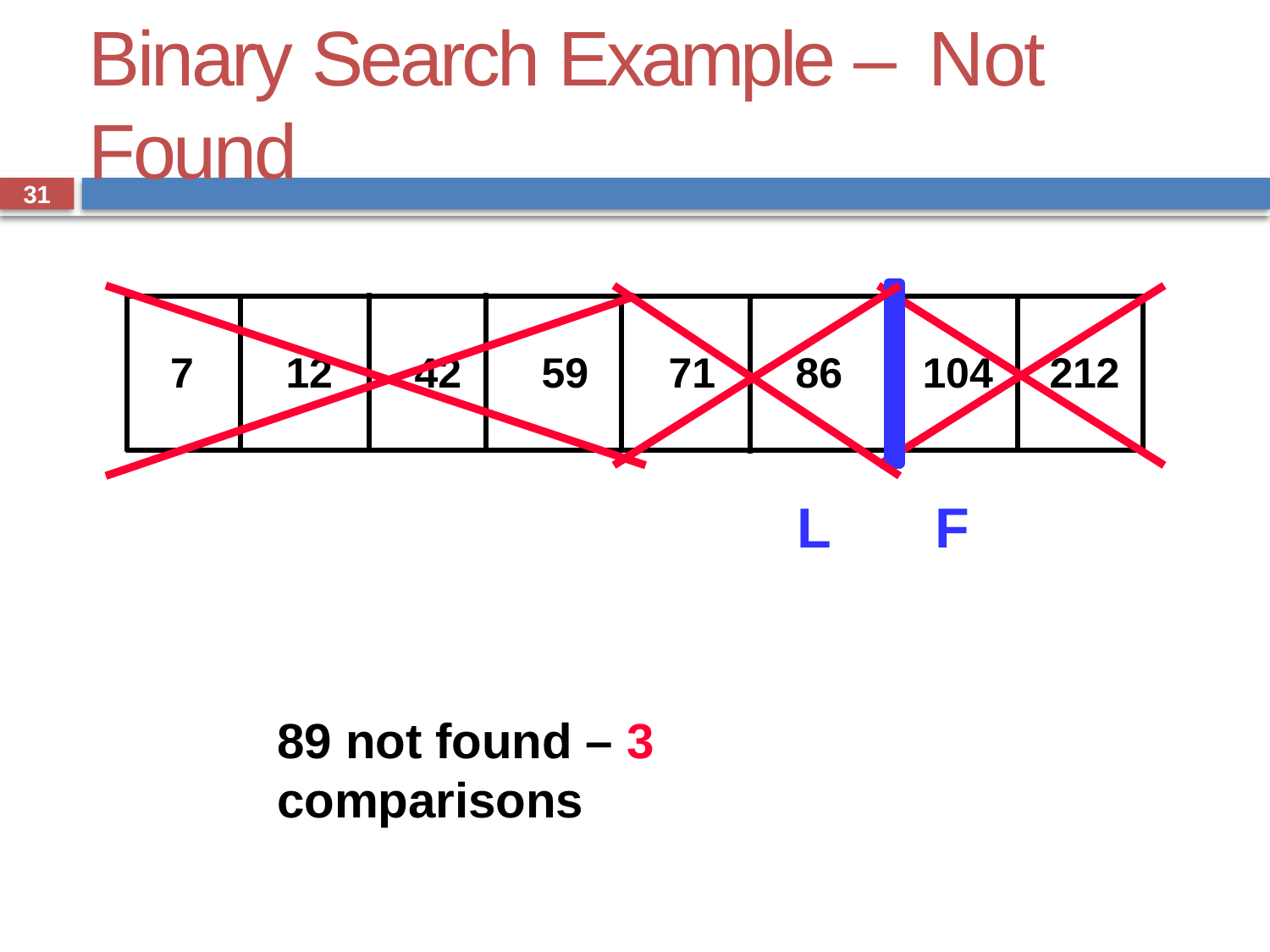

# Binary Search Example – Not Found
31

7
12	42	59	71	86	104	212
L	F

89 not found – 3 comparisons